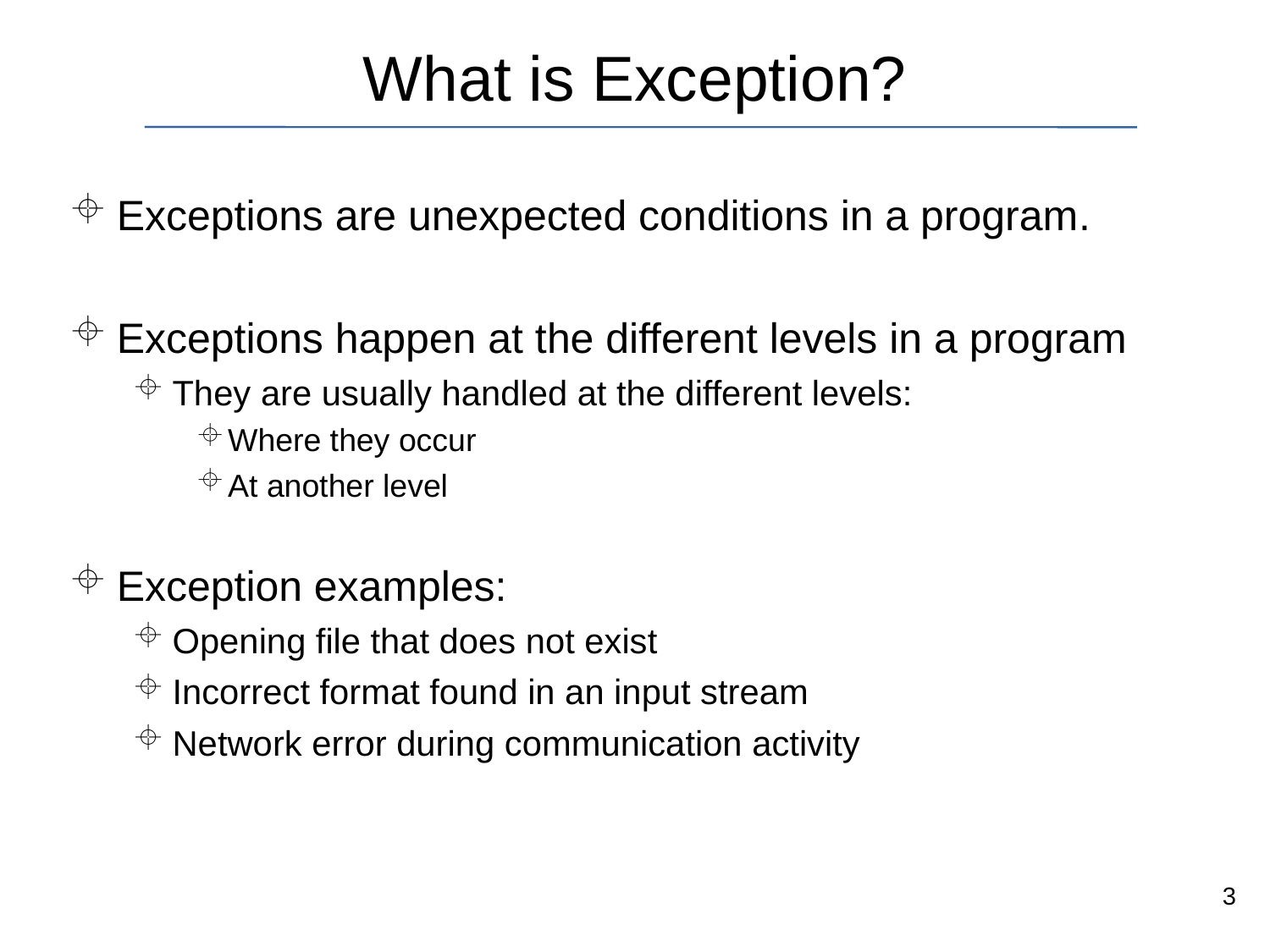

# What is Exception?

Exceptions are unexpected conditions in a program.

Exceptions happen at the different levels in a program
They are usually handled at the different levels:
Where they occur
At another level

Exception examples:
Opening file that does not exist
Incorrect format found in an input stream
Network error during communication activity
3